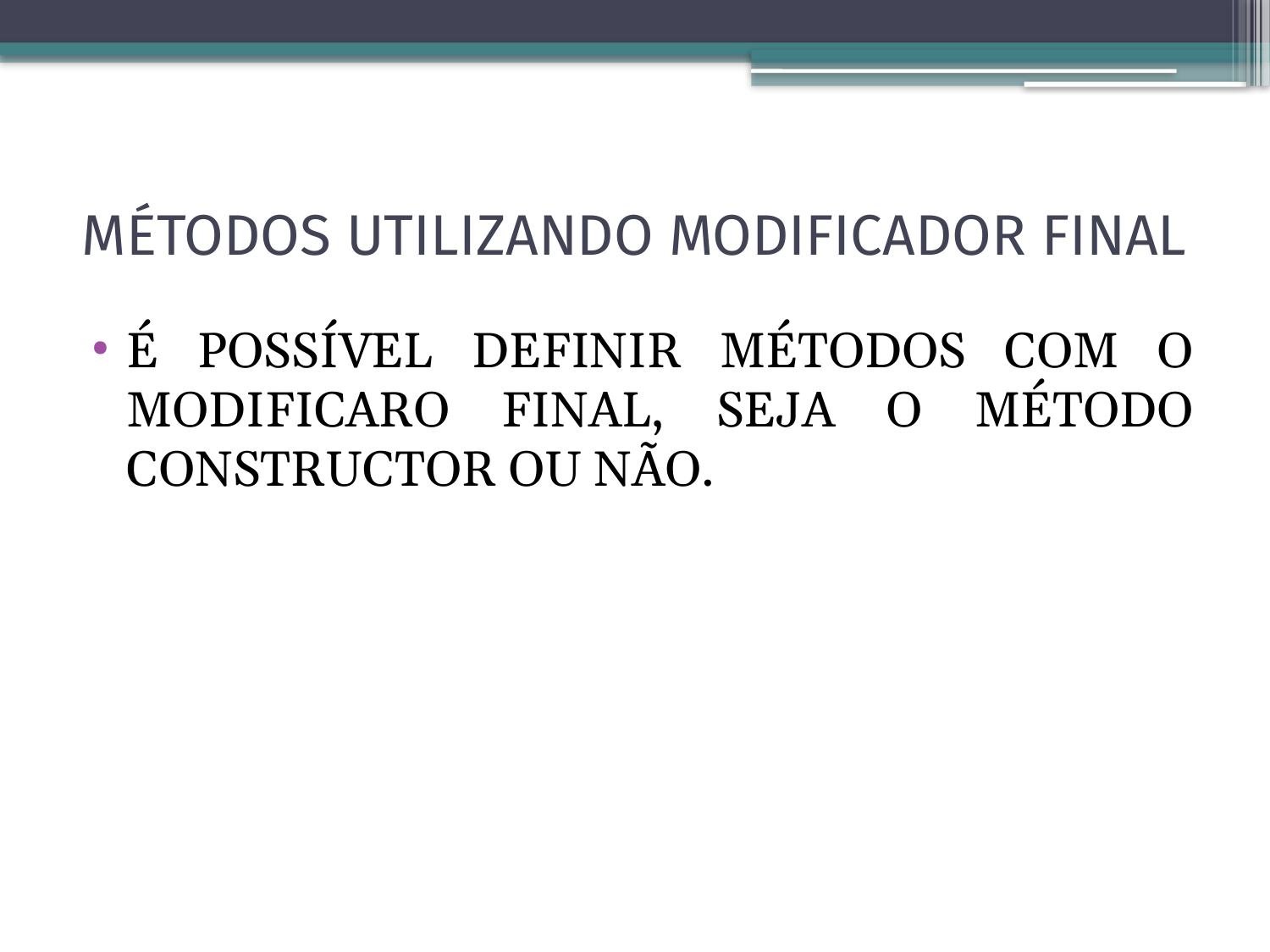

# MÉTODOS UTILIZANDO MODIFICADOR FINAL
É POSSÍVEL DEFINIR MÉTODOS COM O MODIFICARO FINAL, SEJA O MÉTODO CONSTRUCTOR OU NÃO.